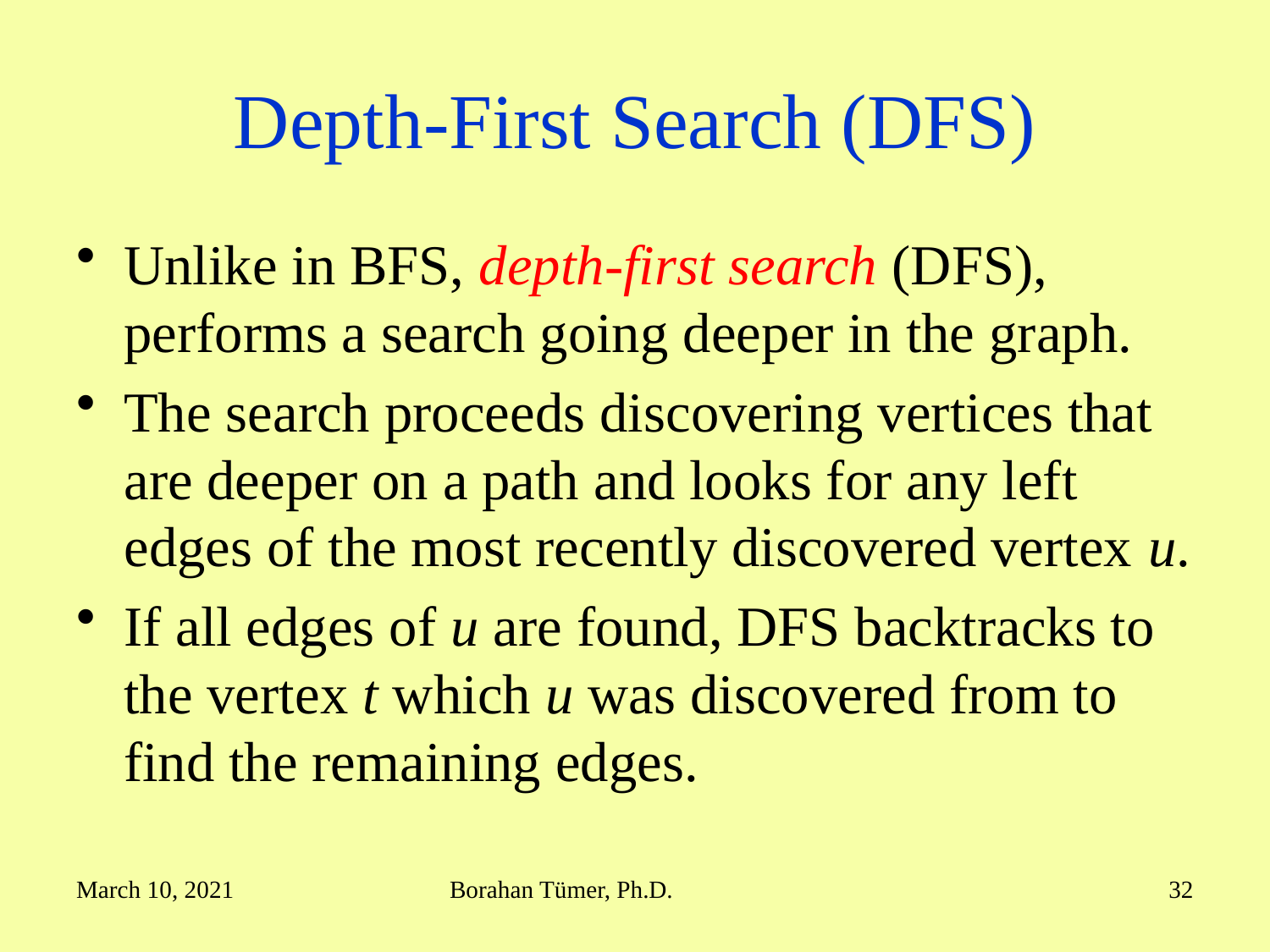

# Depth-First Search (DFS)
Unlike in BFS, depth-first search (DFS), performs a search going deeper in the graph.
The search proceeds discovering vertices that are deeper on a path and looks for any left edges of the most recently discovered vertex u.
If all edges of u are found, DFS backtracks to the vertex t which u was discovered from to find the remaining edges.
March 10, 2021
Borahan Tümer, Ph.D.
32